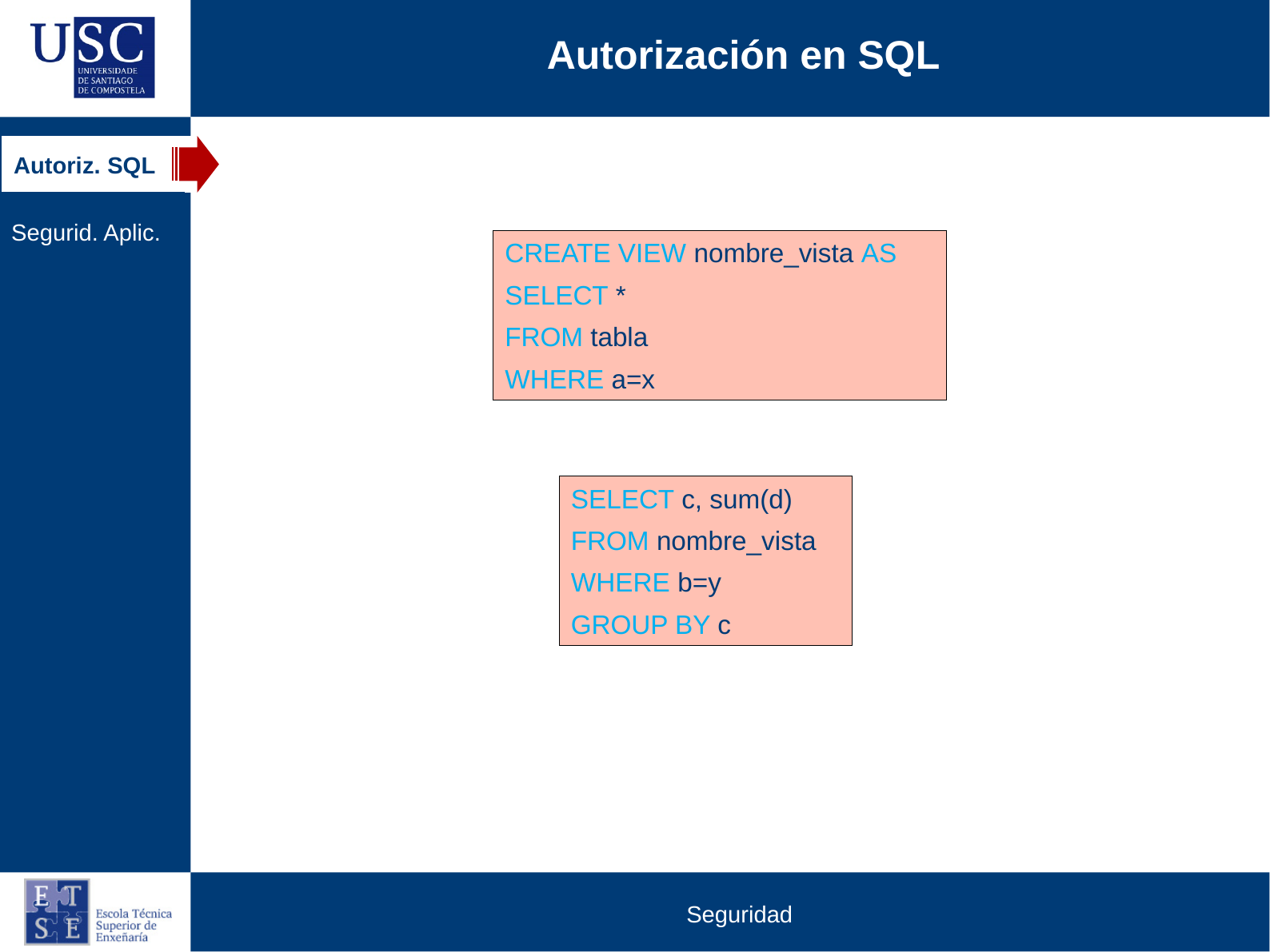

Autorización en SQL
Autoriz. SQL

Segurid. Aplic.
CREATE VIEW nombre_vista AS
SELECT *
FROM tabla
WHERE a=x
SELECT c, sum(d)
FROM nombre_vista
WHERE b=y
GROUP BY c